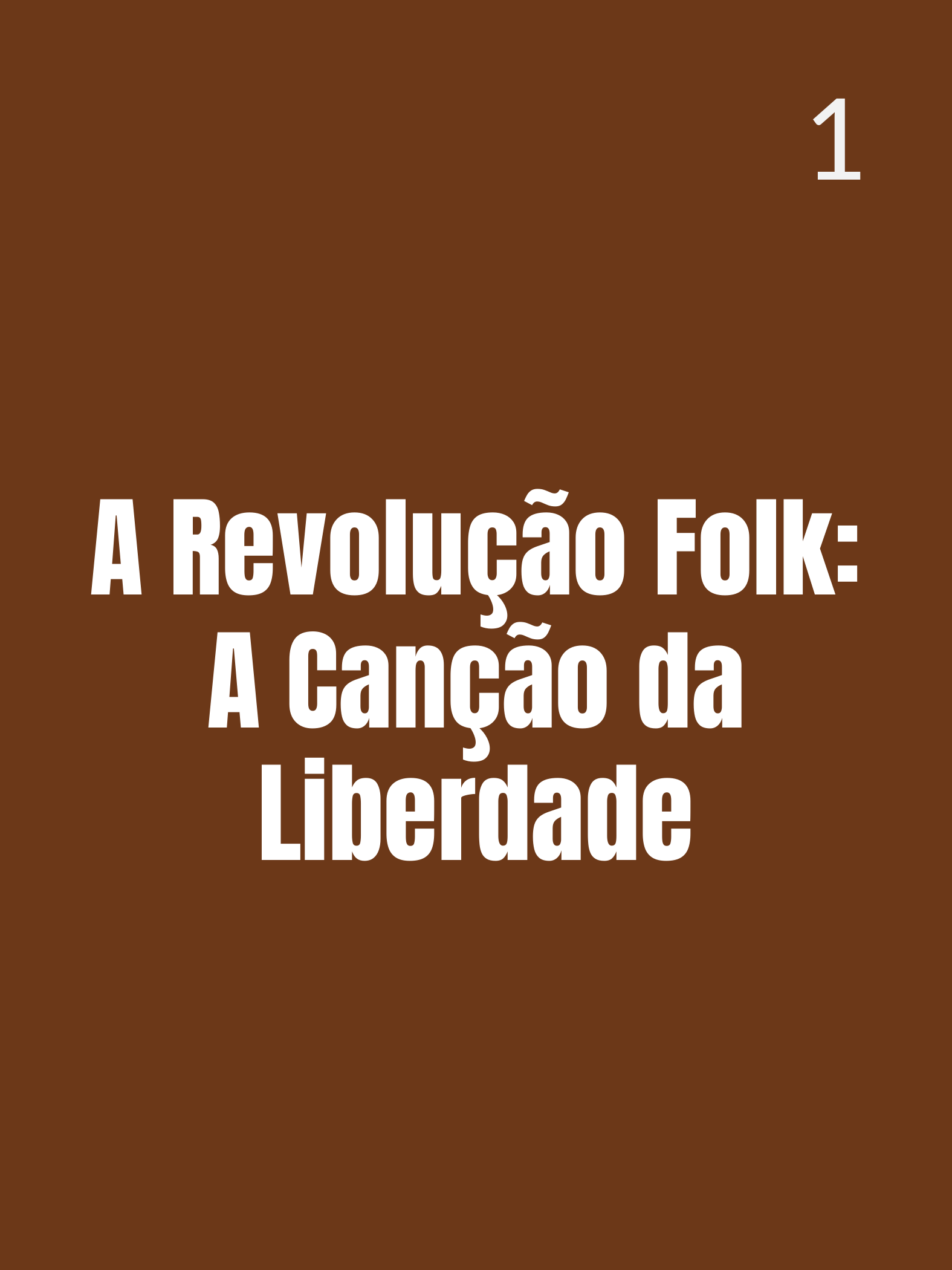

1
A Revolução Folk: A Canção da Liberdade
Entre Estradas e Guitarras: O Som da Revolução Folk dos Anos 60
2